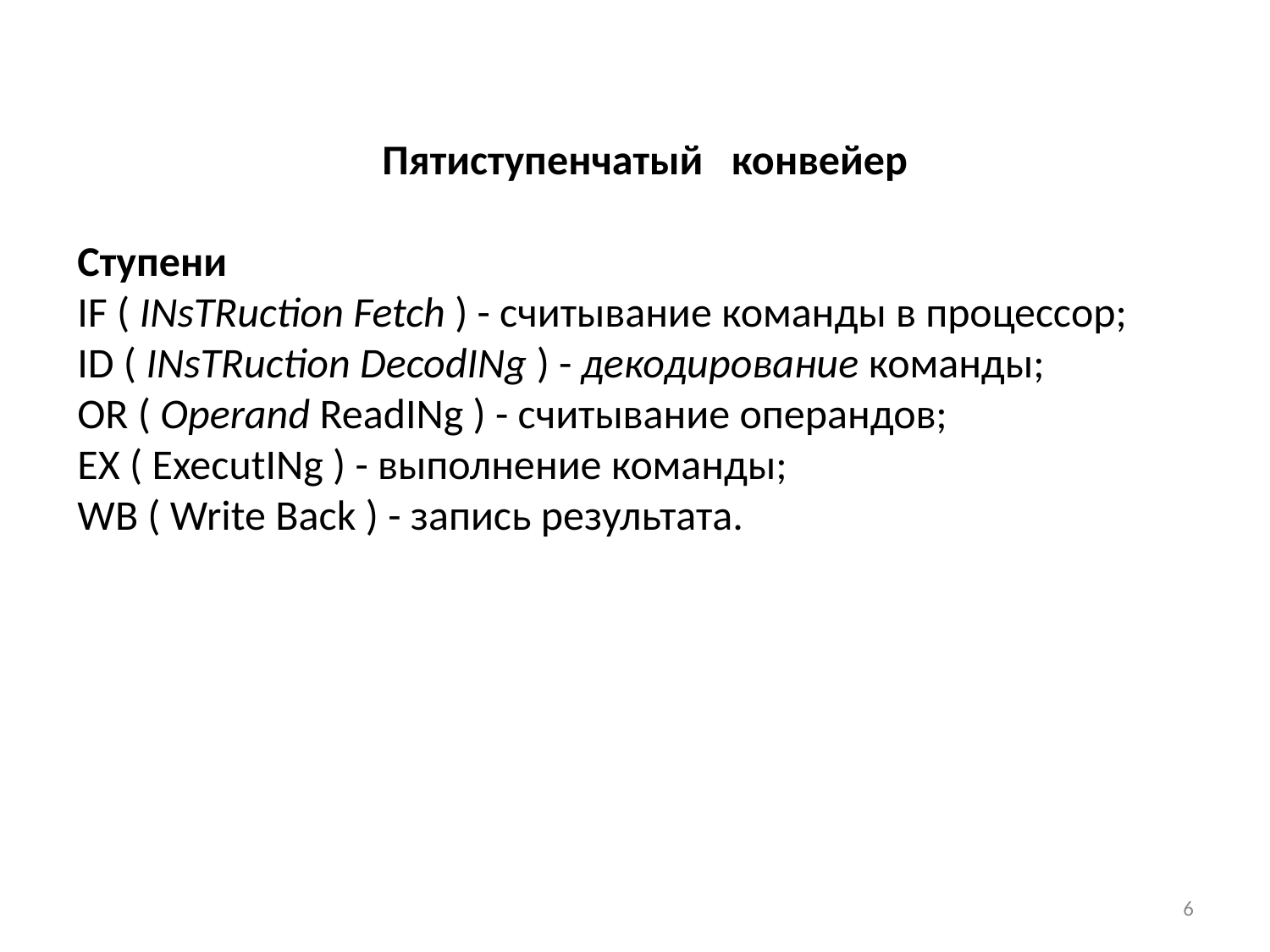

Пятиступенчатый   конвейер

Ступени
IF ( INsTRuction Fetch ) - считывание команды в процессор;
ID ( INsTRuction DecodINg ) - декодирование команды;
OR ( Operand ReadINg ) - считывание операндов;
EX ( ExecutINg ) - выполнение команды;
WB ( Write Back ) - запись результата.

6